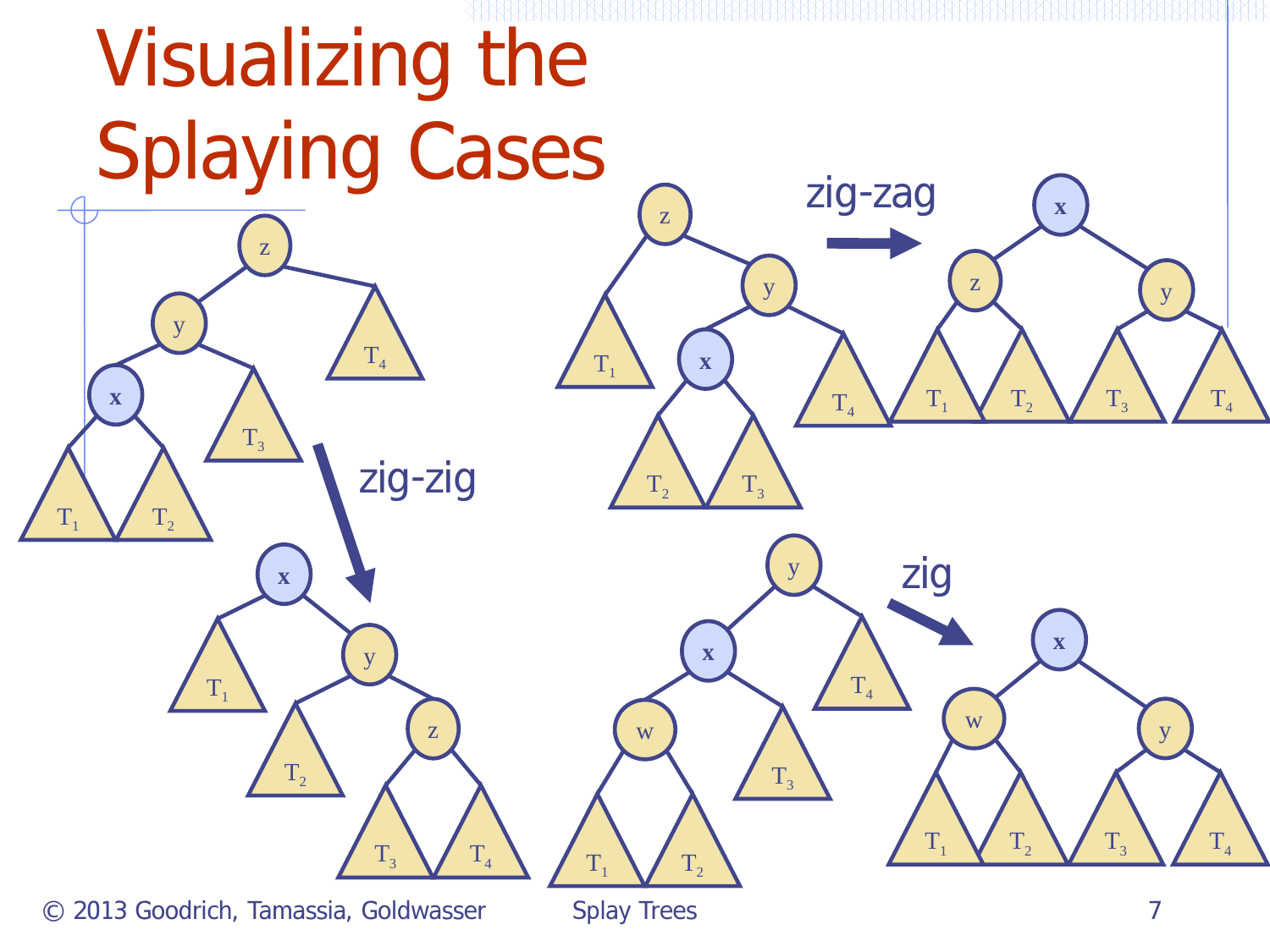

# Visualizing the Splaying Cases
zig-zag
x
z
z

z
y
y
T4
T1
y
T1
T2
T3
T4
T4
x
T3
x
T2
T3
T1
T2

zig-zig
y
zig
x

T4
x
T1
x
y
w
T2
y
z
T3
w
T1
T2
T3
T4
T3
T4
T1
T2
Splay Trees
7